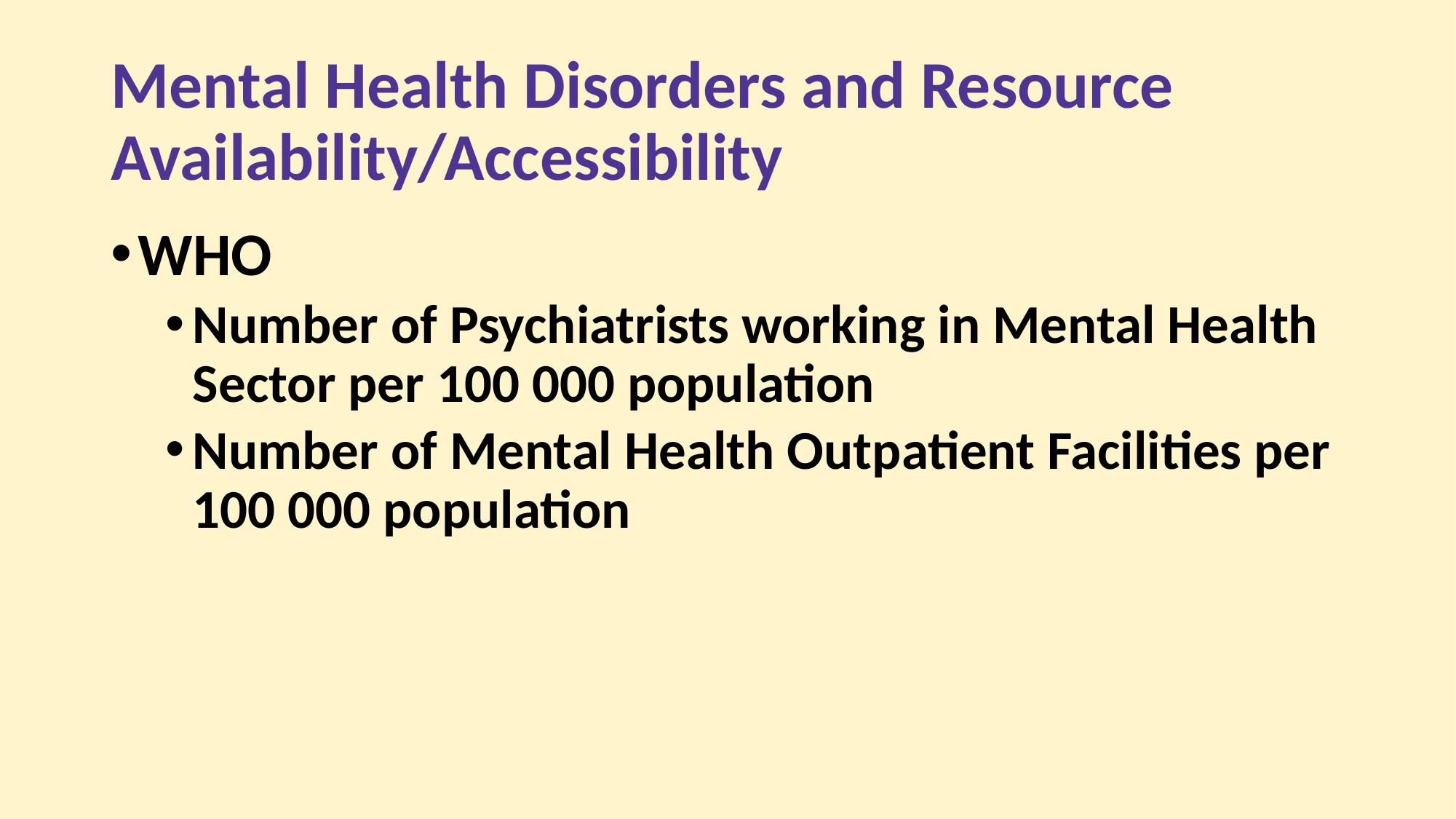

# Mental Health Disorders and Resource Availability/Accessibility
WHO
Number of Psychiatrists working in Mental Health Sector per 100 000 population
Number of Mental Health Outpatient Facilities per 100 000 population